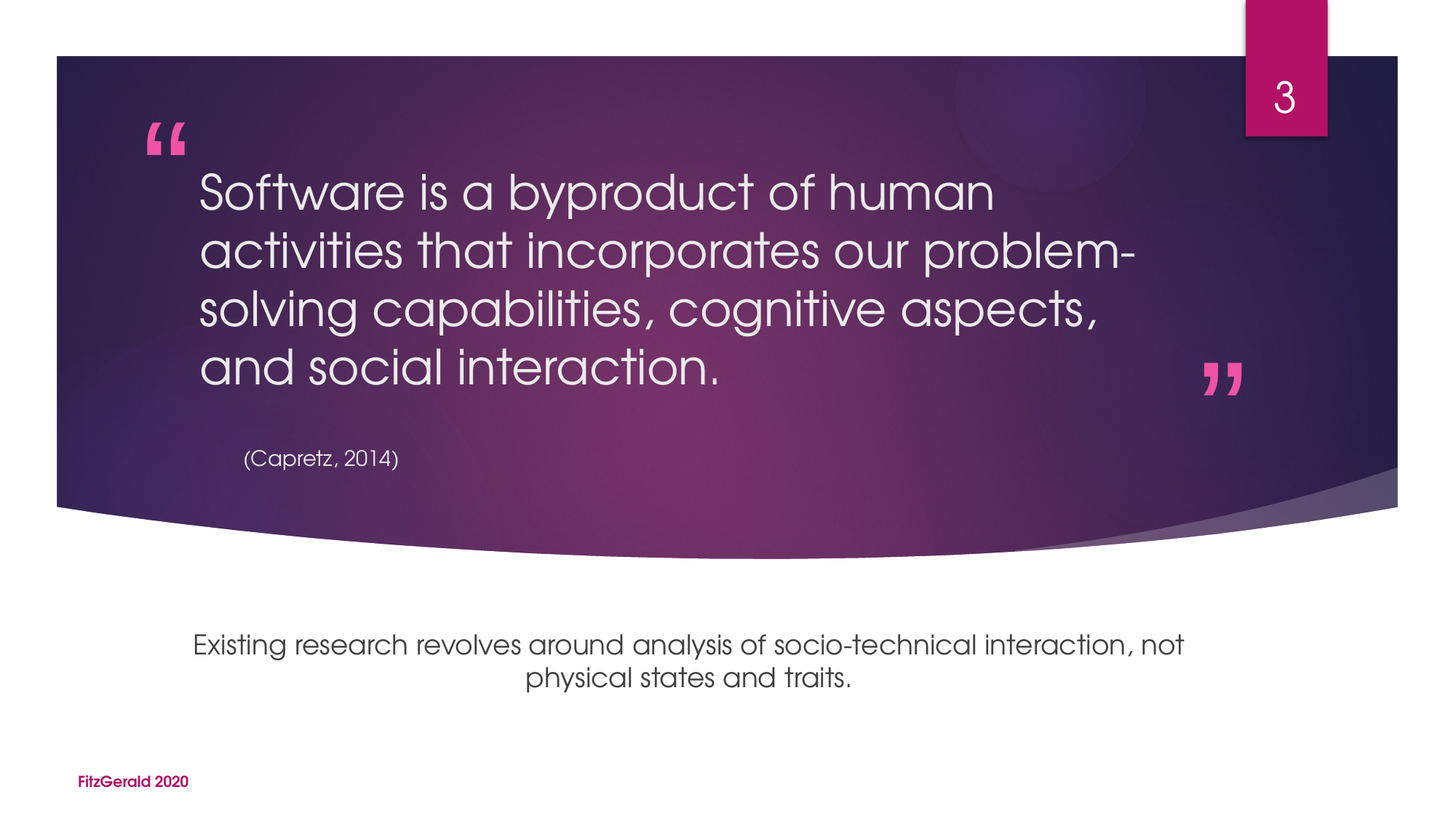

3
# Software is a byproduct of human activities that incorporates our problem- solving capabilities, cognitive aspects, and social interaction.
(Capretz, 2014)
Existing research revolves around analysis of socio-technical interaction, not physical states and traits.
FitzGerald 2020